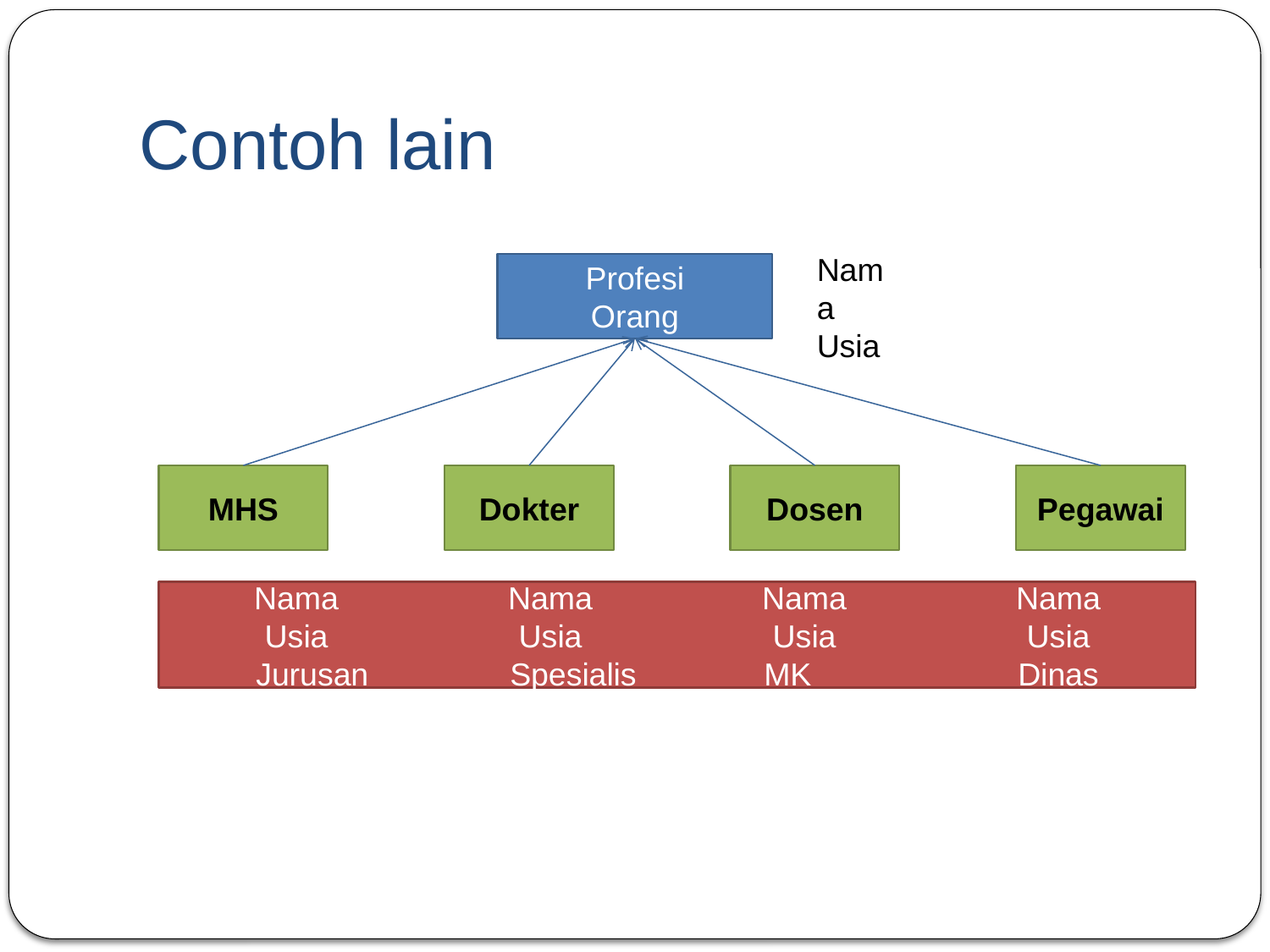

# Contoh lain
Nama
Usia
Profesi
Orang
MHS
Dokter
Dosen
Pegawai
Nama		Nama		Nama		Nama
Usia		Usia 		Usia		Usia
Jurusan		Spesialis		MK		Dinas